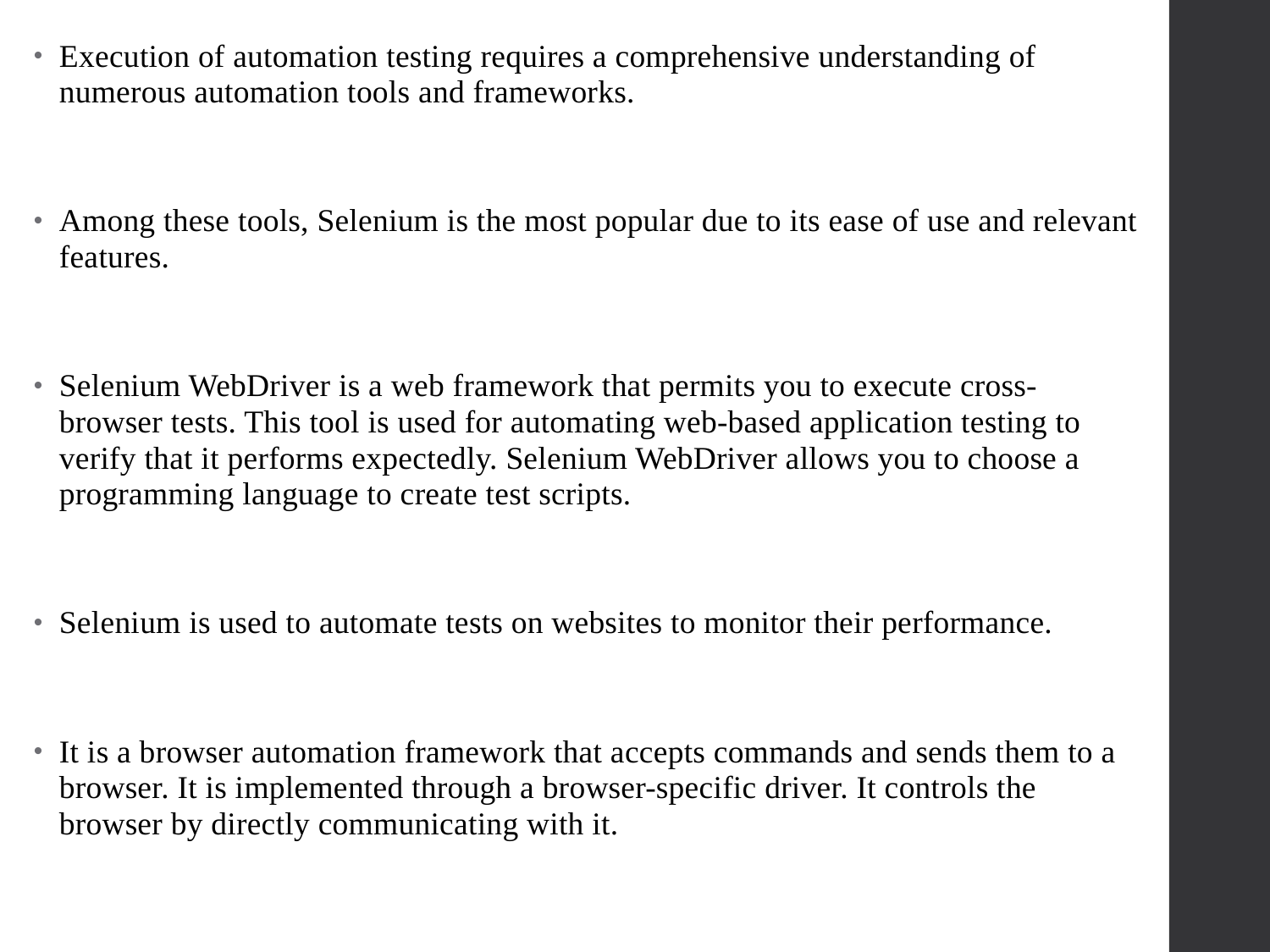

Execution of automation testing requires a comprehensive understanding of numerous automation tools and frameworks.

Among these tools, Selenium is the most popular due to its ease of use and relevant features.

Selenium WebDriver is a web framework that permits you to execute cross-browser tests. This tool is used for automating web-based application testing to verify that it performs expectedly. Selenium WebDriver allows you to choose a programming language to create test scripts.

Selenium is used to automate tests on websites to monitor their performance.

It is a browser automation framework that accepts commands and sends them to a browser. It is implemented through a browser-specific driver. It controls the browser by directly communicating with it.